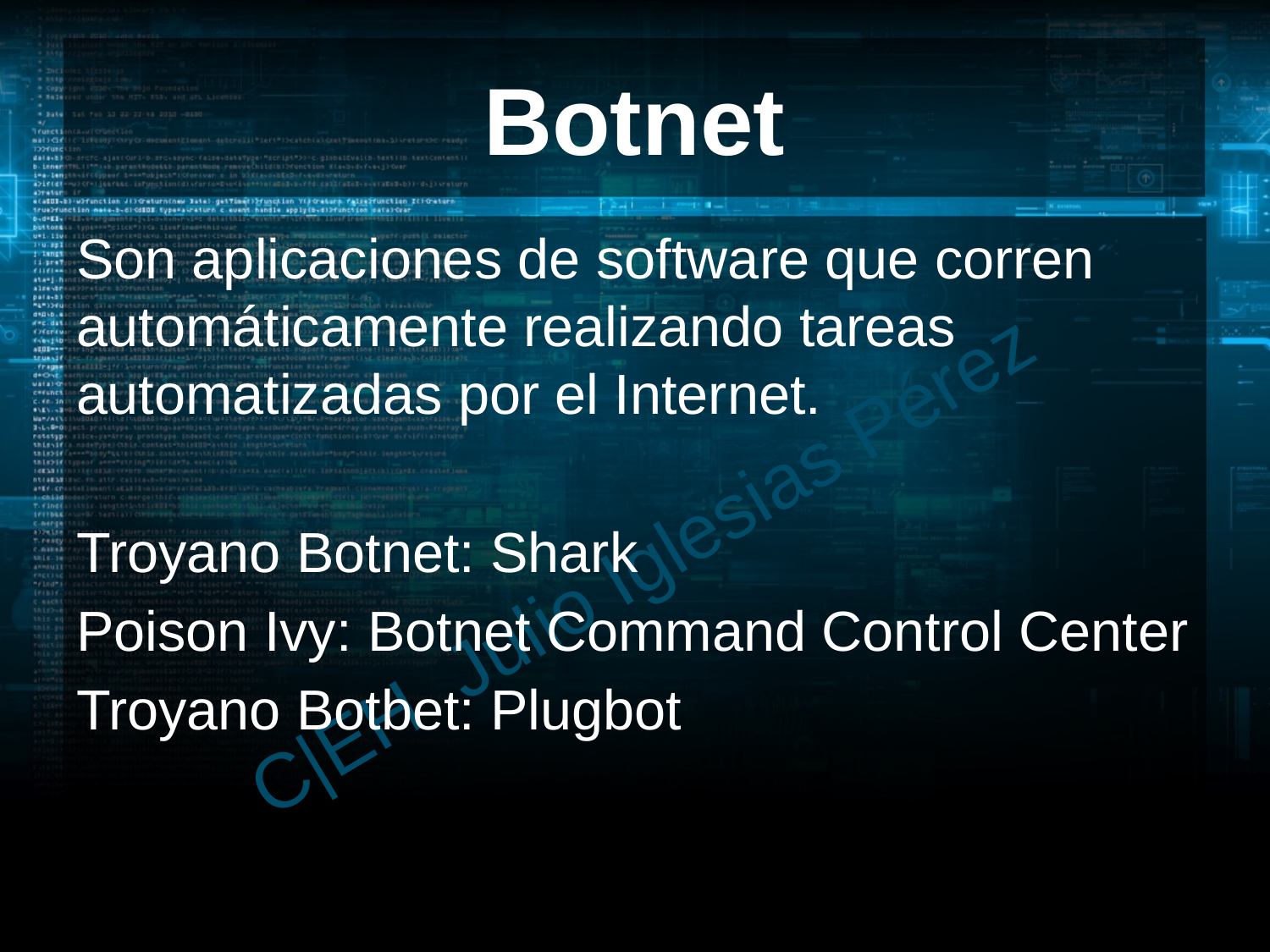

# Botnet
Son aplicaciones de software que corren automáticamente realizando tareas automatizadas por el Internet.

Troyano Botnet: Shark
Poison Ivy: Botnet Command Control Center
Troyano Botbet: Plugbot
C|EH  Julio Iglesias Pérez